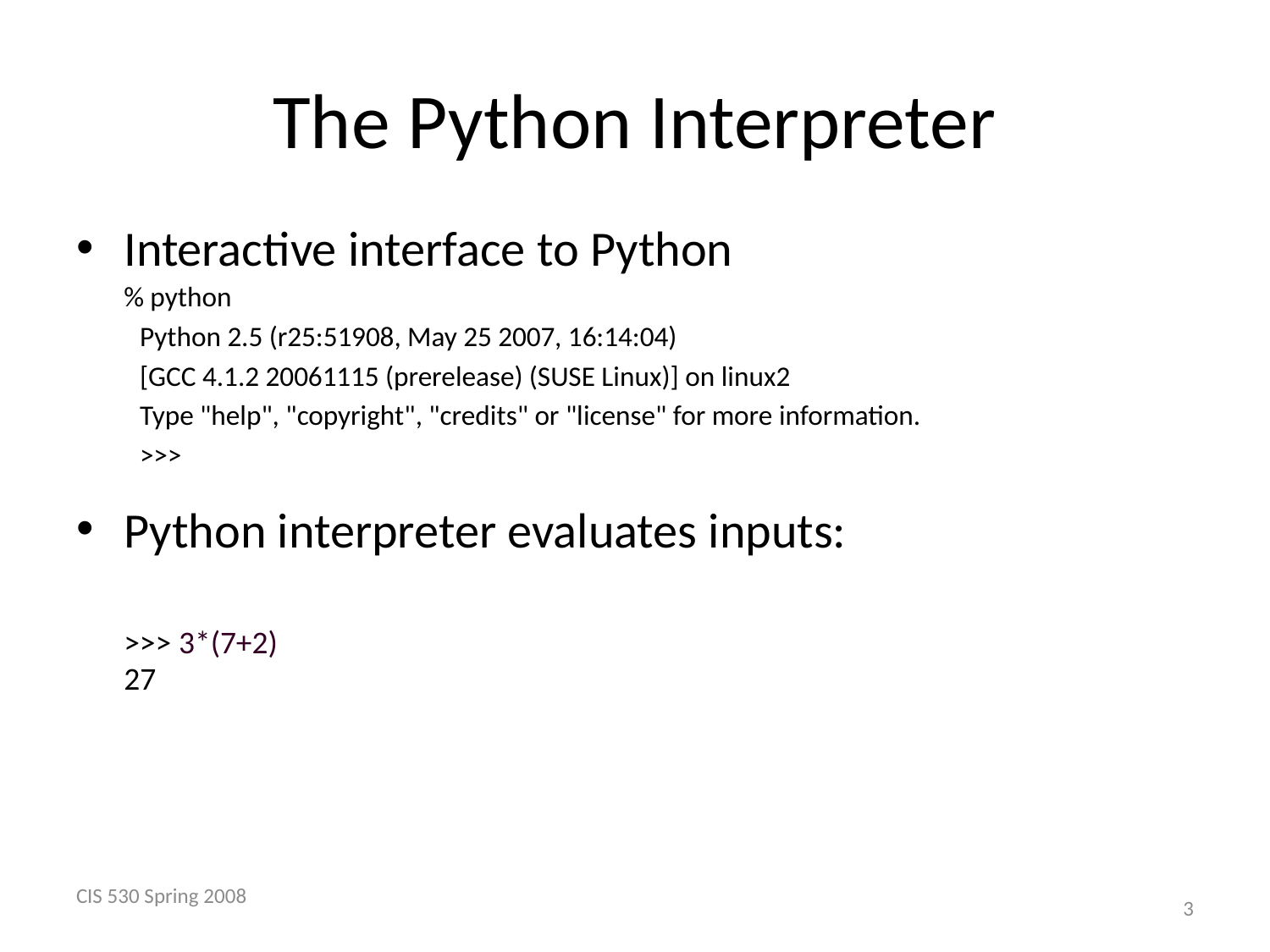

# The Python Interpreter
Interactive interface to Python
	% python
Python 2.5 (r25:51908, May 25 2007, 16:14:04)
[GCC 4.1.2 20061115 (prerelease) (SUSE Linux)] on linux2
Type "help", "copyright", "credits" or "license" for more information.
>>>

Python interpreter evaluates inputs:

	>>> 3*(7+2)
	27
CIS 530 Spring 2008

       3